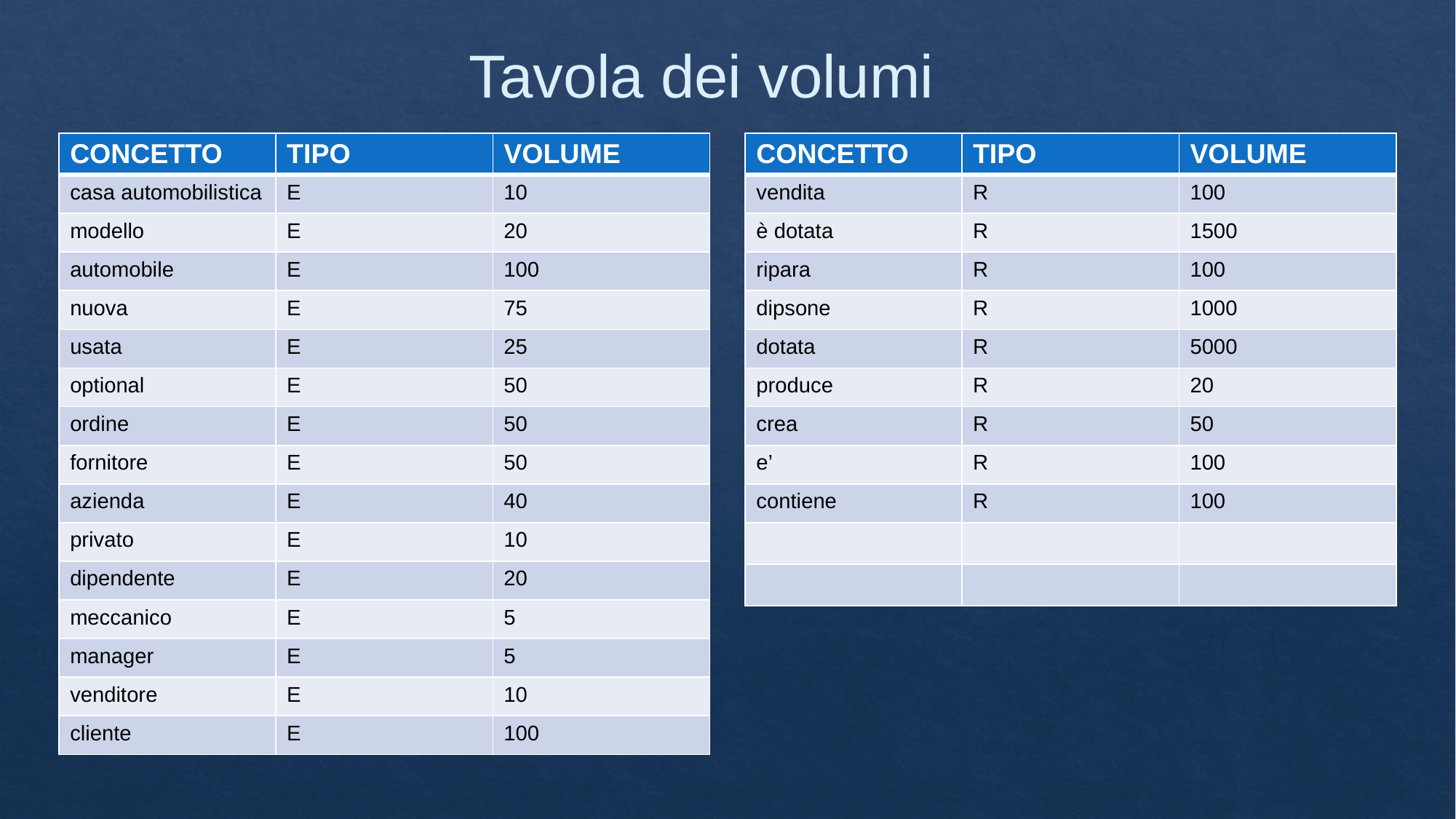

Tavola dei volumi
| CONCETTO | TIPO | VOLUME |
| --- | --- | --- |
| casa automobilistica | E | 10 |
| modello | E | 20 |
| automobile | E | 100 |
| nuova | E | 75 |
| usata | E | 25 |
| optional | E | 50 |
| ordine | E | 50 |
| fornitore | E | 50 |
| azienda | E | 40 |
| privato | E | 10 |
| dipendente | E | 20 |
| meccanico | E | 5 |
| manager | E | 5 |
| venditore | E | 10 |
| cliente | E | 100 |
| CONCETTO | TIPO | VOLUME |
| --- | --- | --- |
| vendita | R | 100 |
| è dotata | R | 1500 |
| ripara | R | 100 |
| dipsone | R | 1000 |
| dotata | R | 5000 |
| produce | R | 20 |
| crea | R | 50 |
| e’ | R | 100 |
| contiene | R | 100 |
|  |  |  |
|  |  |  |